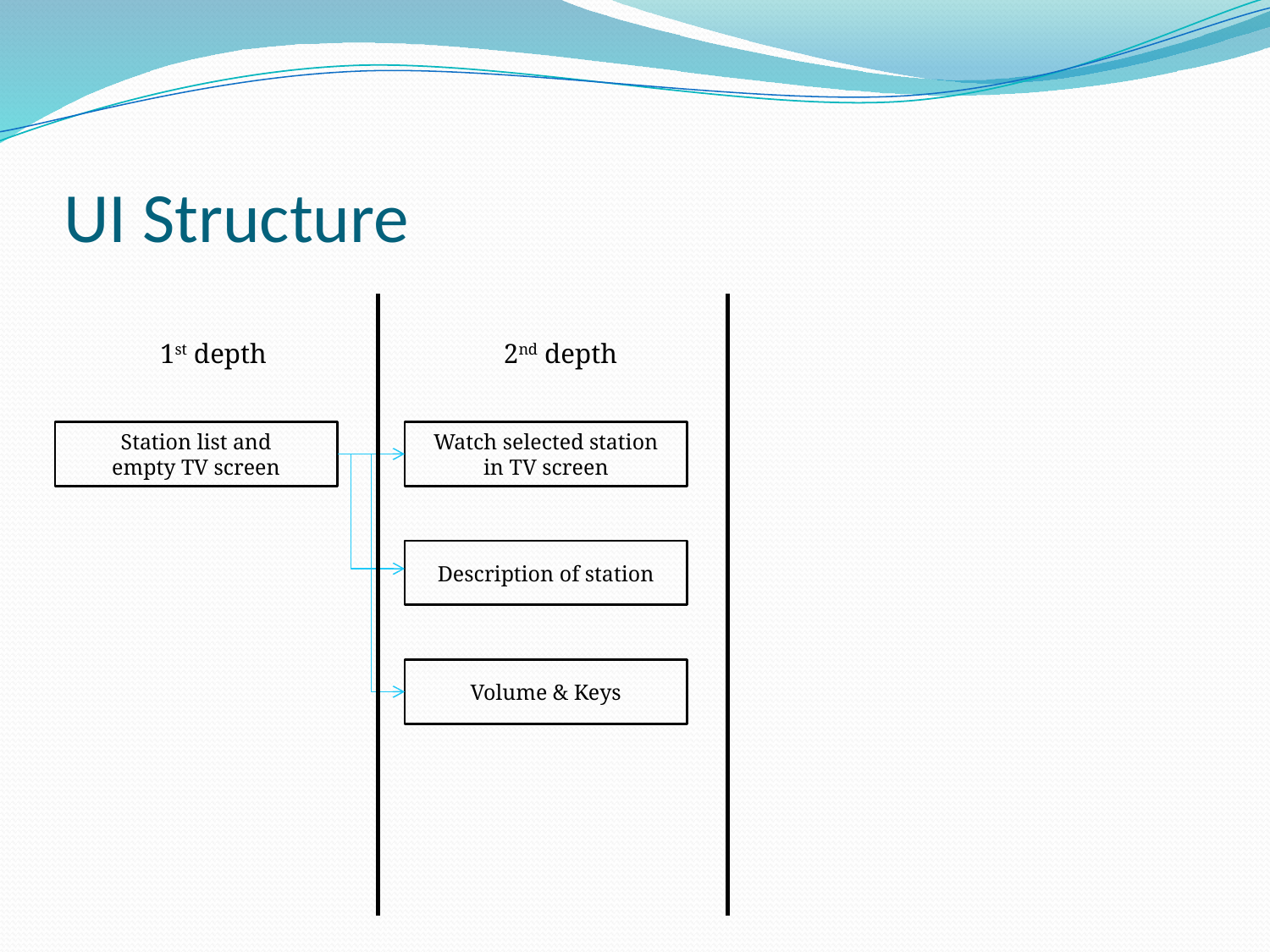

# UI Structure
1st depth
2nd depth

Station list and
empty TV screen
Watch selected station
in TV screen
Description of station
Volume & Keys